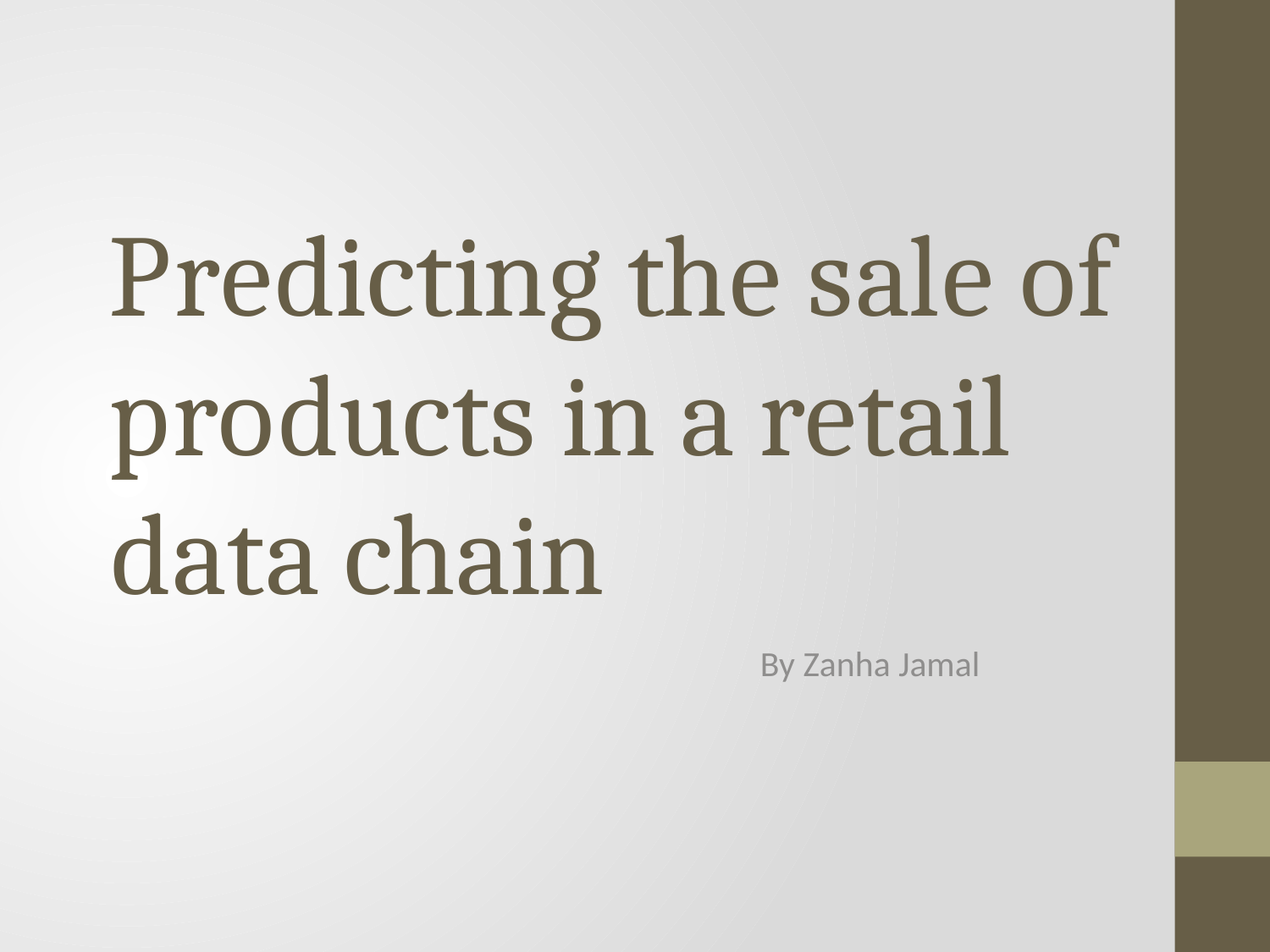

# Predicting the sale of products in a retail data chain
By Zanha Jamal